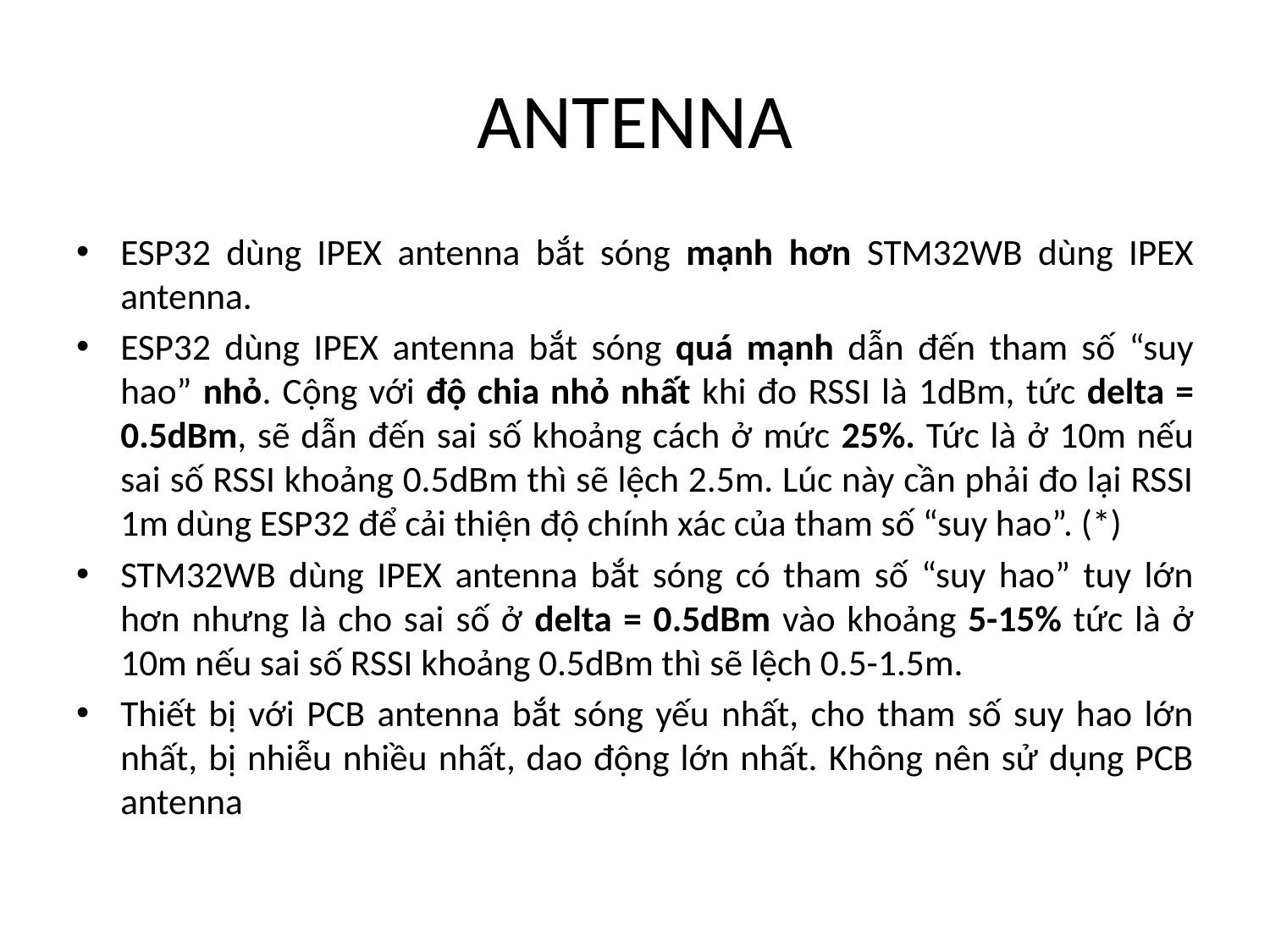

# ANTENNA
ESP32 dùng IPEX antenna bắt sóng mạnh hơn STM32WB dùng IPEX antenna.
ESP32 dùng IPEX antenna bắt sóng quá mạnh dẫn đến tham số “suy hao” nhỏ. Cộng với độ chia nhỏ nhất khi đo RSSI là 1dBm, tức delta = 0.5dBm, sẽ dẫn đến sai số khoảng cách ở mức 25%. Tức là ở 10m nếu sai số RSSI khoảng 0.5dBm thì sẽ lệch 2.5m. Lúc này cần phải đo lại RSSI 1m dùng ESP32 để cải thiện độ chính xác của tham số “suy hao”. (*)
STM32WB dùng IPEX antenna bắt sóng có tham số “suy hao” tuy lớn hơn nhưng là cho sai số ở delta = 0.5dBm vào khoảng 5-15% tức là ở 10m nếu sai số RSSI khoảng 0.5dBm thì sẽ lệch 0.5-1.5m.
Thiết bị với PCB antenna bắt sóng yếu nhất, cho tham số suy hao lớn nhất, bị nhiễu nhiều nhất, dao động lớn nhất. Không nên sử dụng PCB antenna